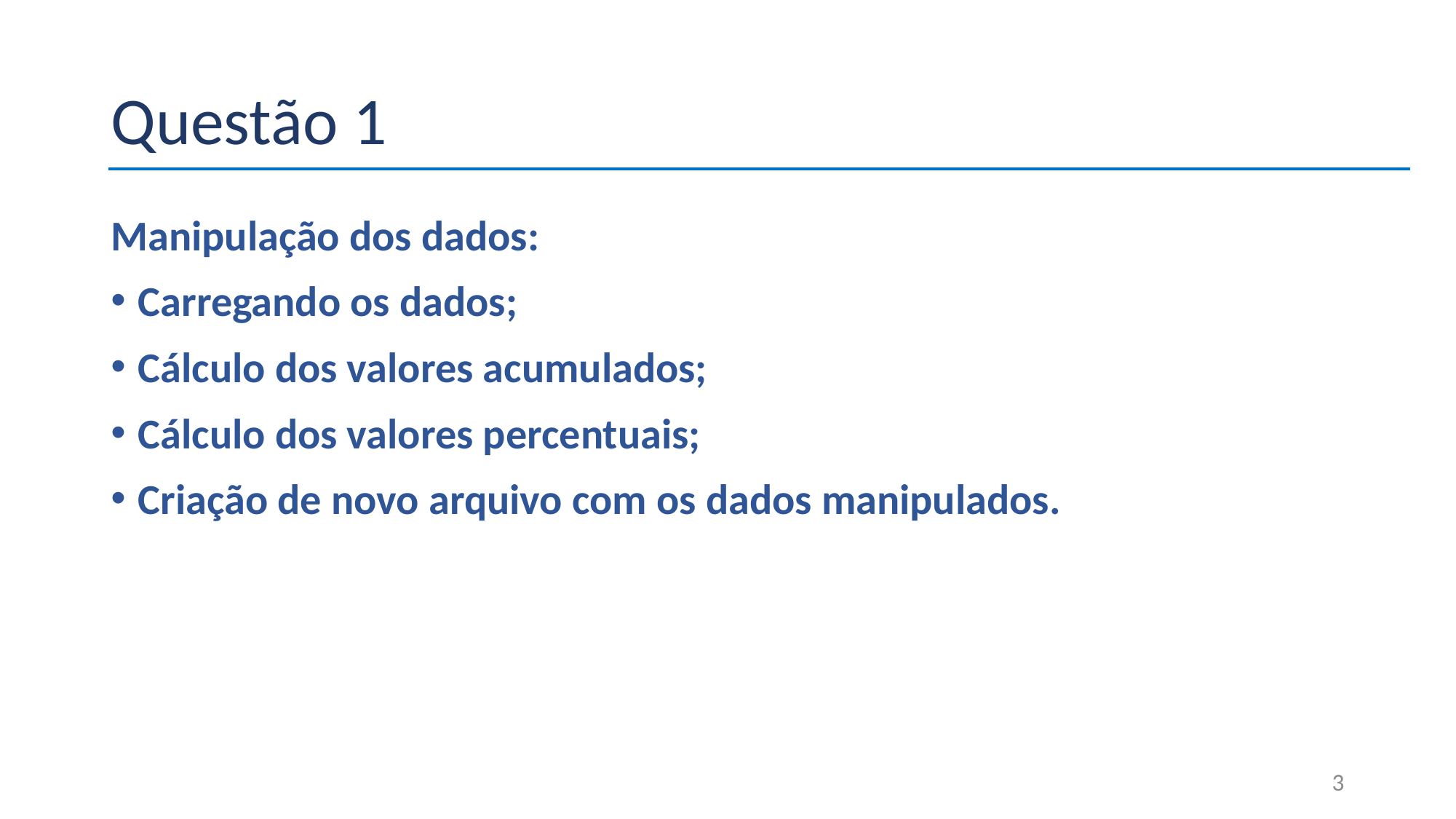

# Questão 1
Manipulação dos dados:
Carregando os dados;
Cálculo dos valores acumulados;
Cálculo dos valores percentuais;
Criação de novo arquivo com os dados manipulados.
3